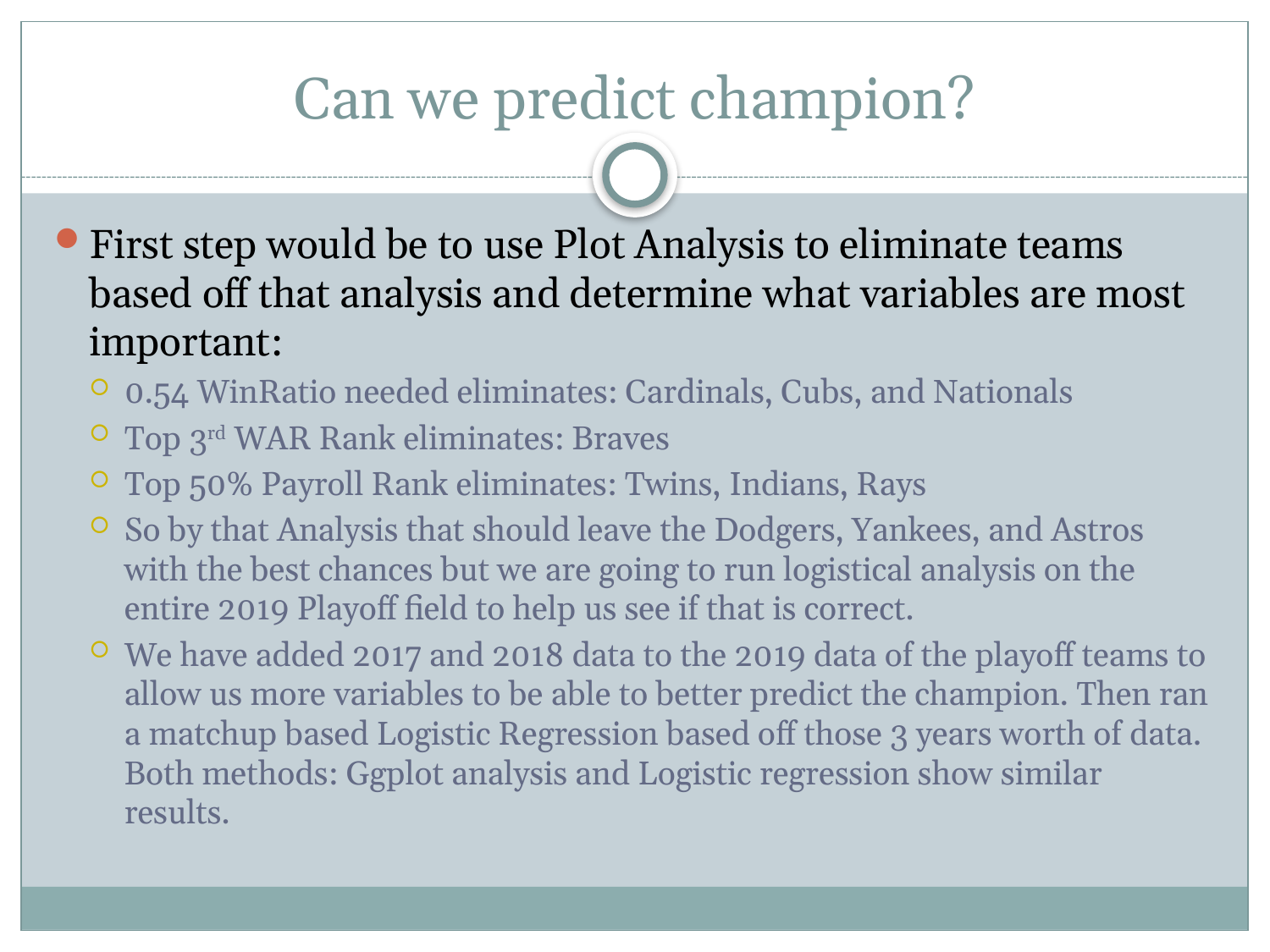

# Can we predict champion?
First step would be to use Plot Analysis to eliminate teams based off that analysis and determine what variables are most important:
0.54 WinRatio needed eliminates: Cardinals, Cubs, and Nationals
Top 3rd WAR Rank eliminates: Braves
Top 50% Payroll Rank eliminates: Twins, Indians, Rays
So by that Analysis that should leave the Dodgers, Yankees, and Astros with the best chances but we are going to run logistical analysis on the entire 2019 Playoff field to help us see if that is correct.
We have added 2017 and 2018 data to the 2019 data of the playoff teams to allow us more variables to be able to better predict the champion. Then ran a matchup based Logistic Regression based off those 3 years worth of data.  Both methods: Ggplot analysis and Logistic regression show similar results.